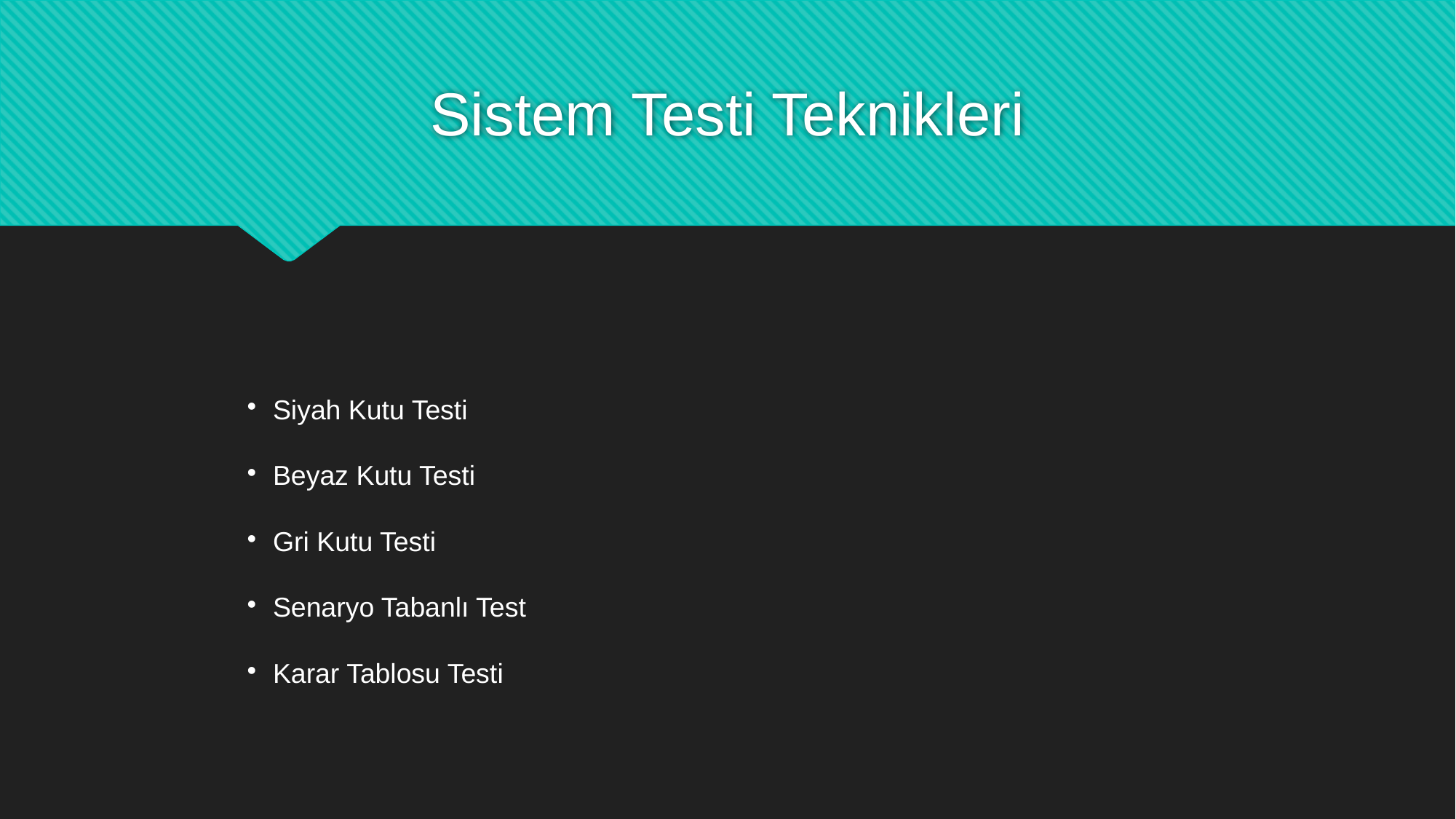

# Sistem Testi Teknikleri
Siyah Kutu Testi
Beyaz Kutu Testi
Gri Kutu Testi
Senaryo Tabanlı Test
Karar Tablosu Testi